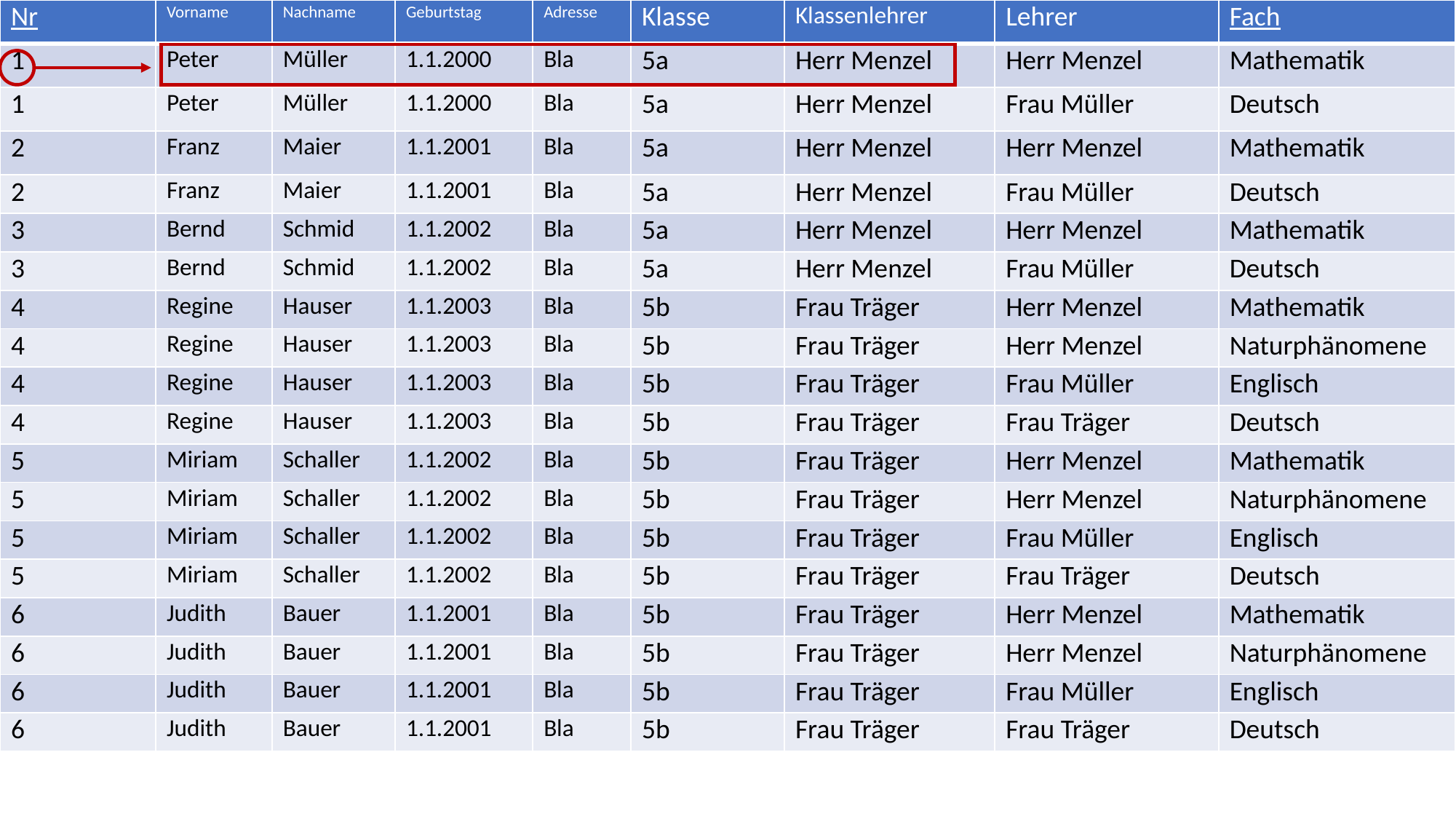

| Nr | Vorname | Nachname | Geburtstag | Adresse | Klasse | Klassenlehrer | Lehrer | Fach |
| --- | --- | --- | --- | --- | --- | --- | --- | --- |
| 1 | Peter | Müller | 1.1.2000 | Bla | 5a | Herr Menzel | Herr Menzel | Mathematik |
| 1 | Peter | Müller | 1.1.2000 | Bla | 5a | Herr Menzel | Frau Müller | Deutsch |
| 2 | Franz | Maier | 1.1.2001 | Bla | 5a | Herr Menzel | Herr Menzel | Mathematik |
| 2 | Franz | Maier | 1.1.2001 | Bla | 5a | Herr Menzel | Frau Müller | Deutsch |
| 3 | Bernd | Schmid | 1.1.2002 | Bla | 5a | Herr Menzel | Herr Menzel | Mathematik |
| 3 | Bernd | Schmid | 1.1.2002 | Bla | 5a | Herr Menzel | Frau Müller | Deutsch |
| 4 | Regine | Hauser | 1.1.2003 | Bla | 5b | Frau Träger | Herr Menzel | Mathematik |
| 4 | Regine | Hauser | 1.1.2003 | Bla | 5b | Frau Träger | Herr Menzel | Naturphänomene |
| 4 | Regine | Hauser | 1.1.2003 | Bla | 5b | Frau Träger | Frau Müller | Englisch |
| 4 | Regine | Hauser | 1.1.2003 | Bla | 5b | Frau Träger | Frau Träger | Deutsch |
| 5 | Miriam | Schaller | 1.1.2002 | Bla | 5b | Frau Träger | Herr Menzel | Mathematik |
| 5 | Miriam | Schaller | 1.1.2002 | Bla | 5b | Frau Träger | Herr Menzel | Naturphänomene |
| 5 | Miriam | Schaller | 1.1.2002 | Bla | 5b | Frau Träger | Frau Müller | Englisch |
| 5 | Miriam | Schaller | 1.1.2002 | Bla | 5b | Frau Träger | Frau Träger | Deutsch |
| 6 | Judith | Bauer | 1.1.2001 | Bla | 5b | Frau Träger | Herr Menzel | Mathematik |
| 6 | Judith | Bauer | 1.1.2001 | Bla | 5b | Frau Träger | Herr Menzel | Naturphänomene |
| 6 | Judith | Bauer | 1.1.2001 | Bla | 5b | Frau Träger | Frau Müller | Englisch |
| 6 | Judith | Bauer | 1.1.2001 | Bla | 5b | Frau Träger | Frau Träger | Deutsch |